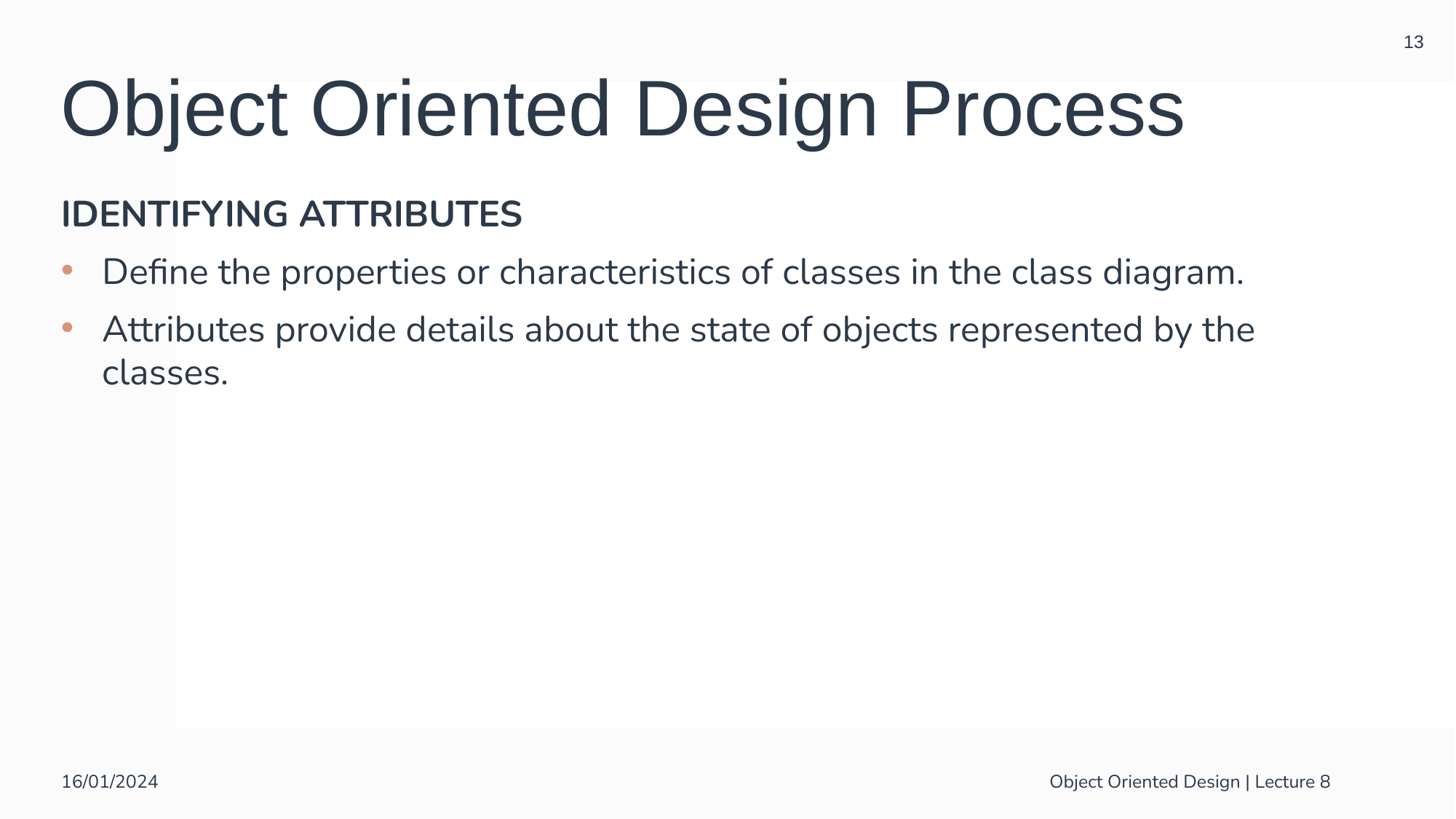

13
# Object Oriented Design Process
IDENTIFYING ATTRIBUTES
Define the properties or characteristics of classes in the class diagram.
Attributes provide details about the state of objects represented by the classes.
16/01/2024
Object Oriented Design | Lecture 8